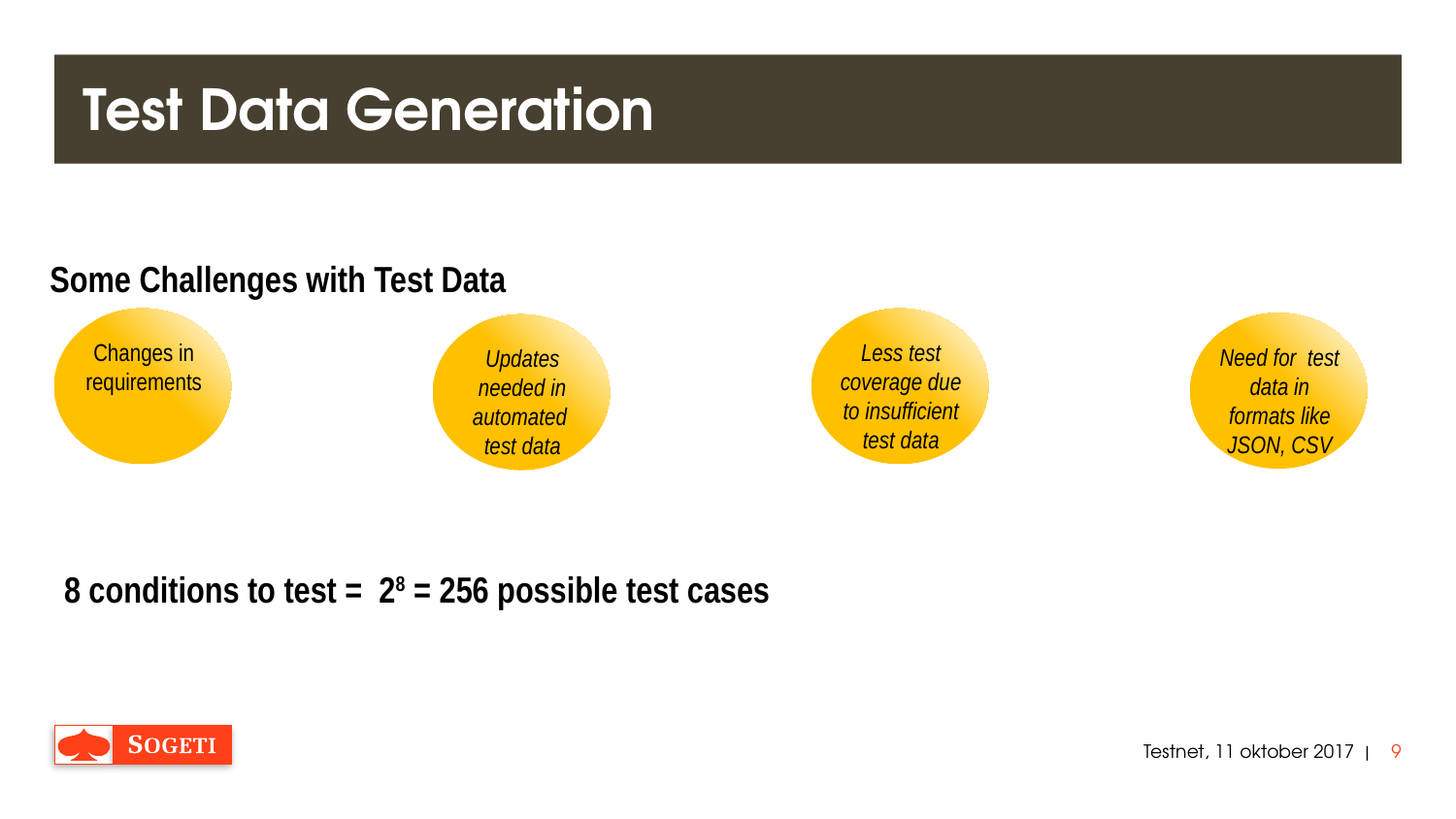

# Test Data Generation
Some Challenges with Test Data

Less test coverage due to insufficient test data

Changes in requirements

Need for  test data in formats like JSON, CSV

Updates needed in automated  test data
8 conditions to test =  28 = 256 possible test cases
Testnet, 11 oktober 2017
9